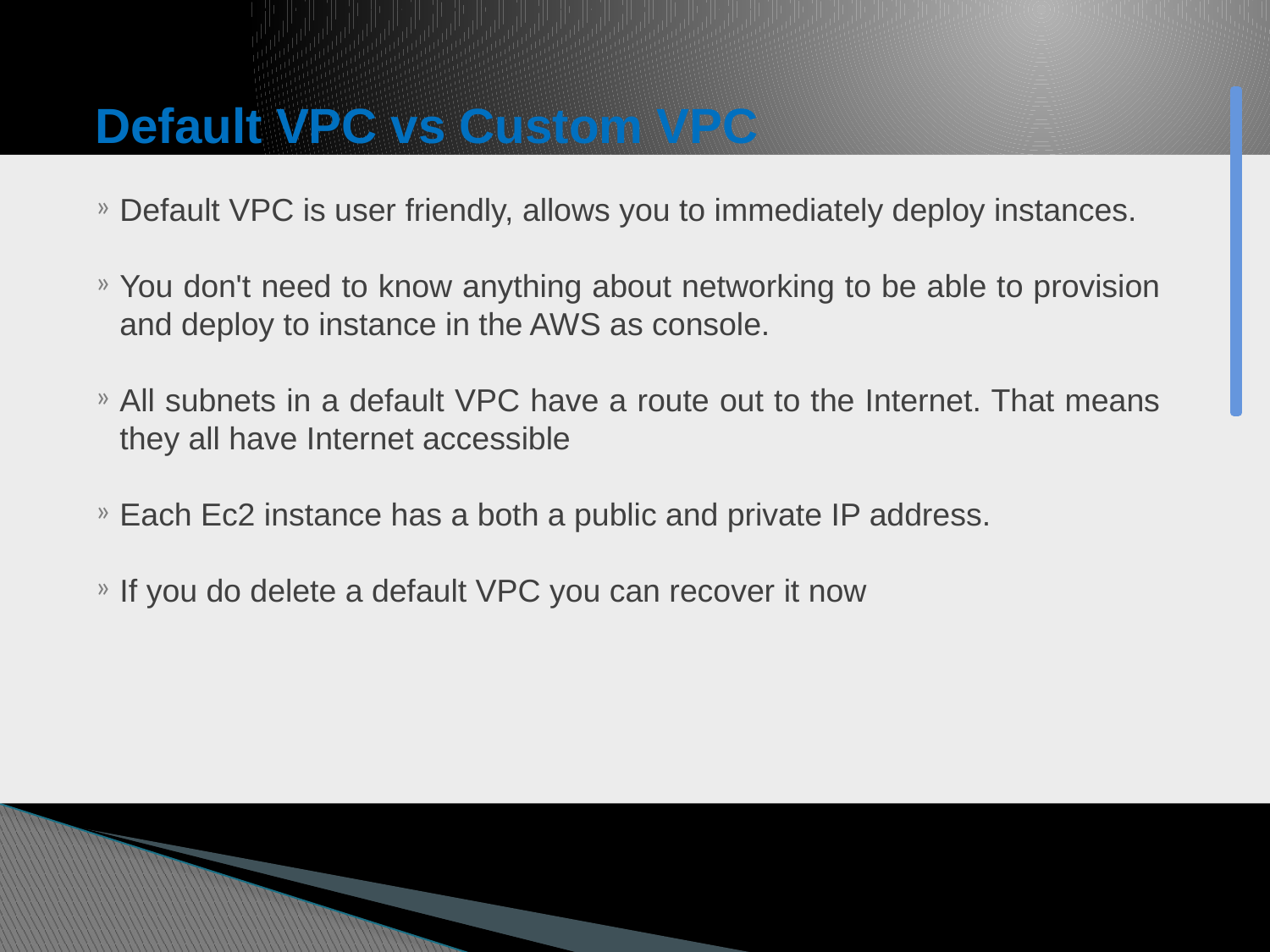

# Default VPC vs Custom VPC

Default VPC is user friendly, allows you to immediately deploy instances.

You don't need to know anything about networking to be able to provision and deploy to instance in the AWS as console.

All subnets in a default VPC have a route out to the Internet. That means they all have Internet accessible

Each Ec2 instance has a both a public and private IP address.

If you do delete a default VPC you can recover it now